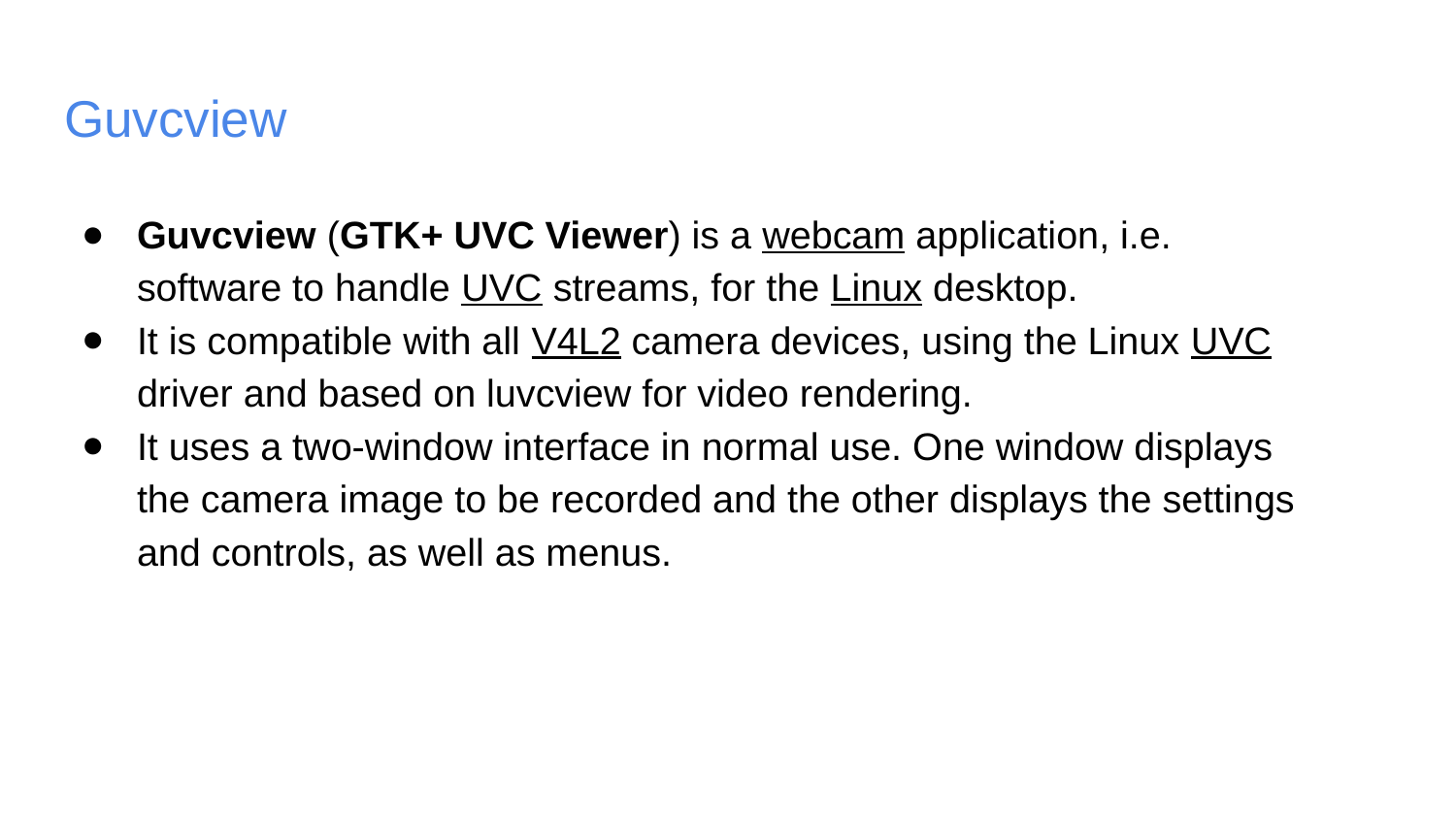

# Guvcview
Guvcview (GTK+ UVC Viewer) is a webcam application, i.e. software to handle UVC streams, for the Linux desktop.
It is compatible with all V4L2 camera devices, using the Linux UVC driver and based on luvcview for video rendering.
It uses a two-window interface in normal use. One window displays the camera image to be recorded and the other displays the settings and controls, as well as menus.